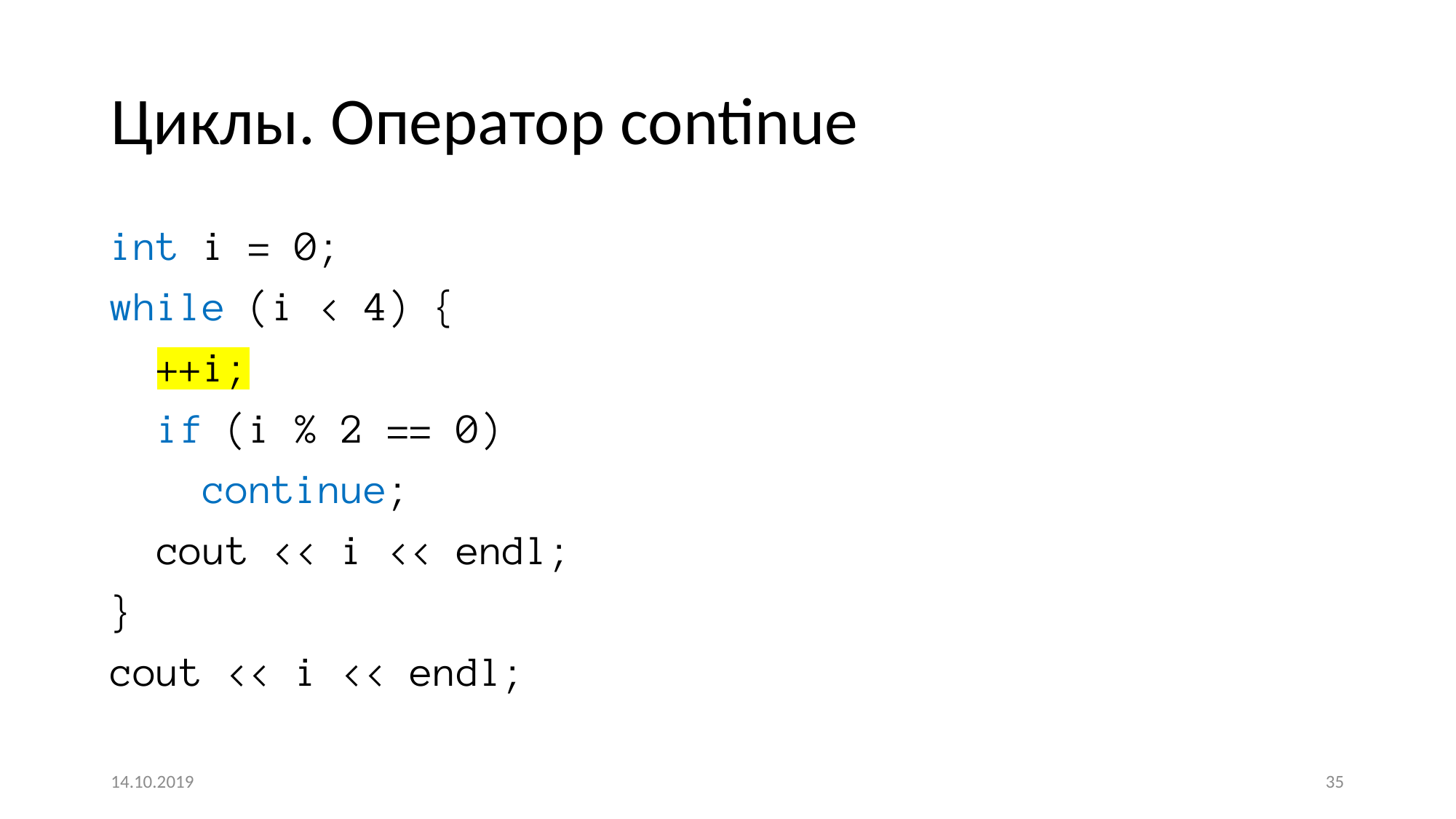

# Циклы. Оператор continue
int i = 0;
while (i < 4) {
  ++i;
  if (i % 2 == 0)
    continue;
  cout << i << endl;
}
cout << i << endl;

14.10.2019
35